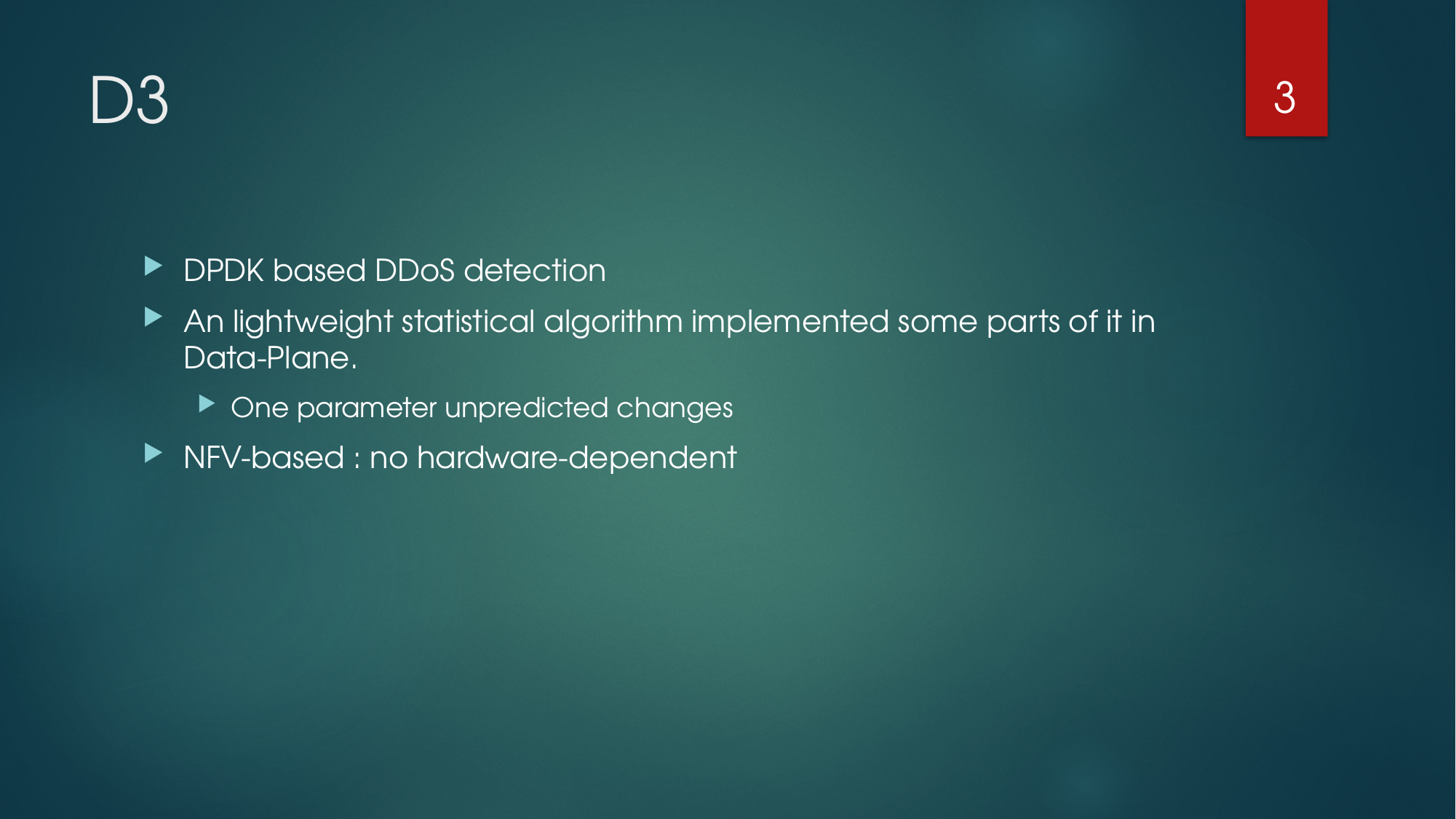

3
# D3
DPDK based DDoS detection
An lightweight statistical algorithm implemented some parts of it in Data-Plane.
One parameter unpredicted changes
NFV-based : no hardware-dependent